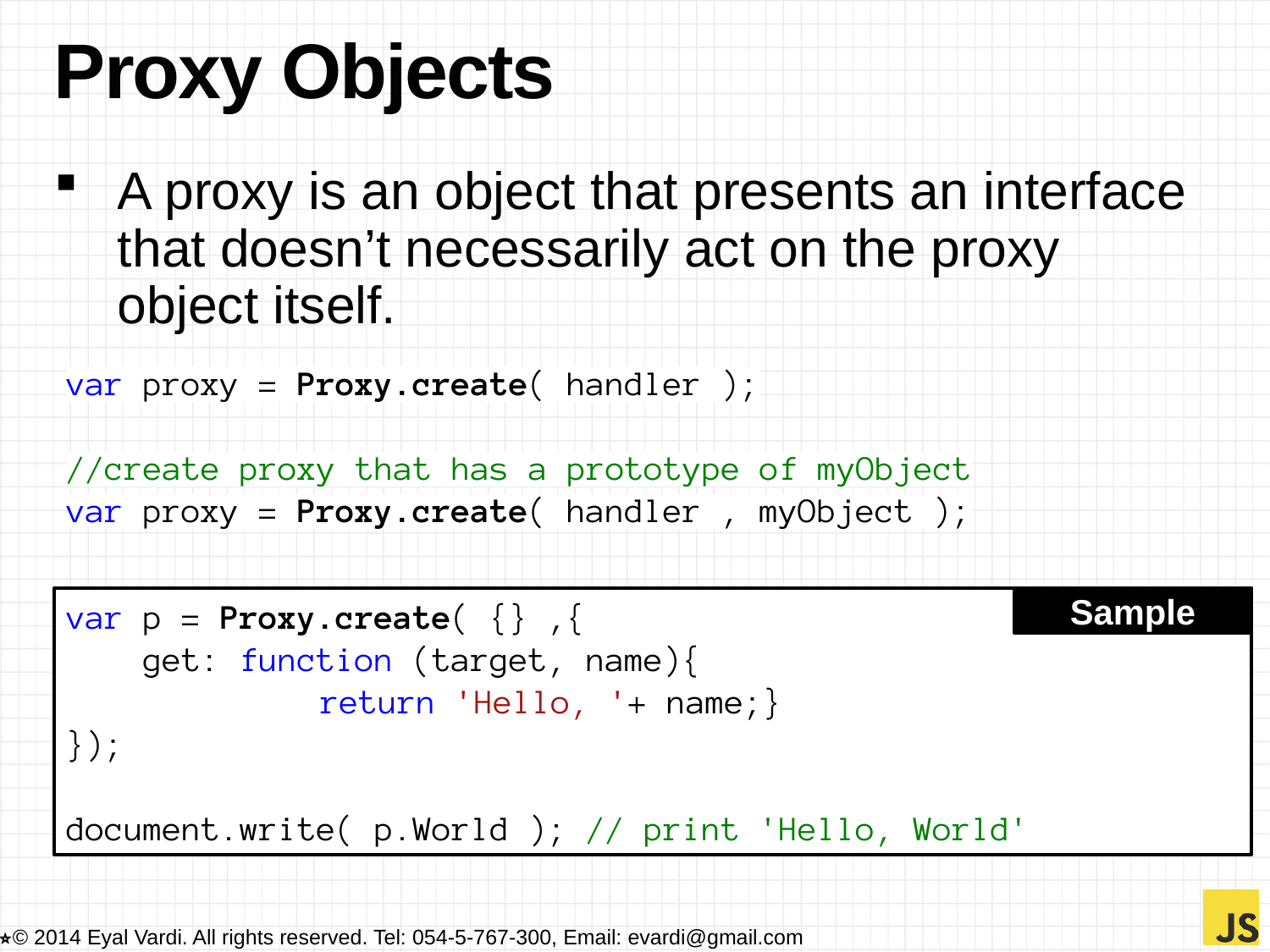

# Proxy Objects
A proxy is an object that presents an interface that doesn’t necessarily act on the proxy object itself.
var proxy = Proxy.create( handler );

//create proxy that has a prototype of myObject
var proxy = Proxy.create( handler , myObject );
Sample
var p = Proxy.create( {} ,{
    get: function (target, name){
		return 'Hello, '+ name;}
});

document.write( p.World ); // print 'Hello, World'